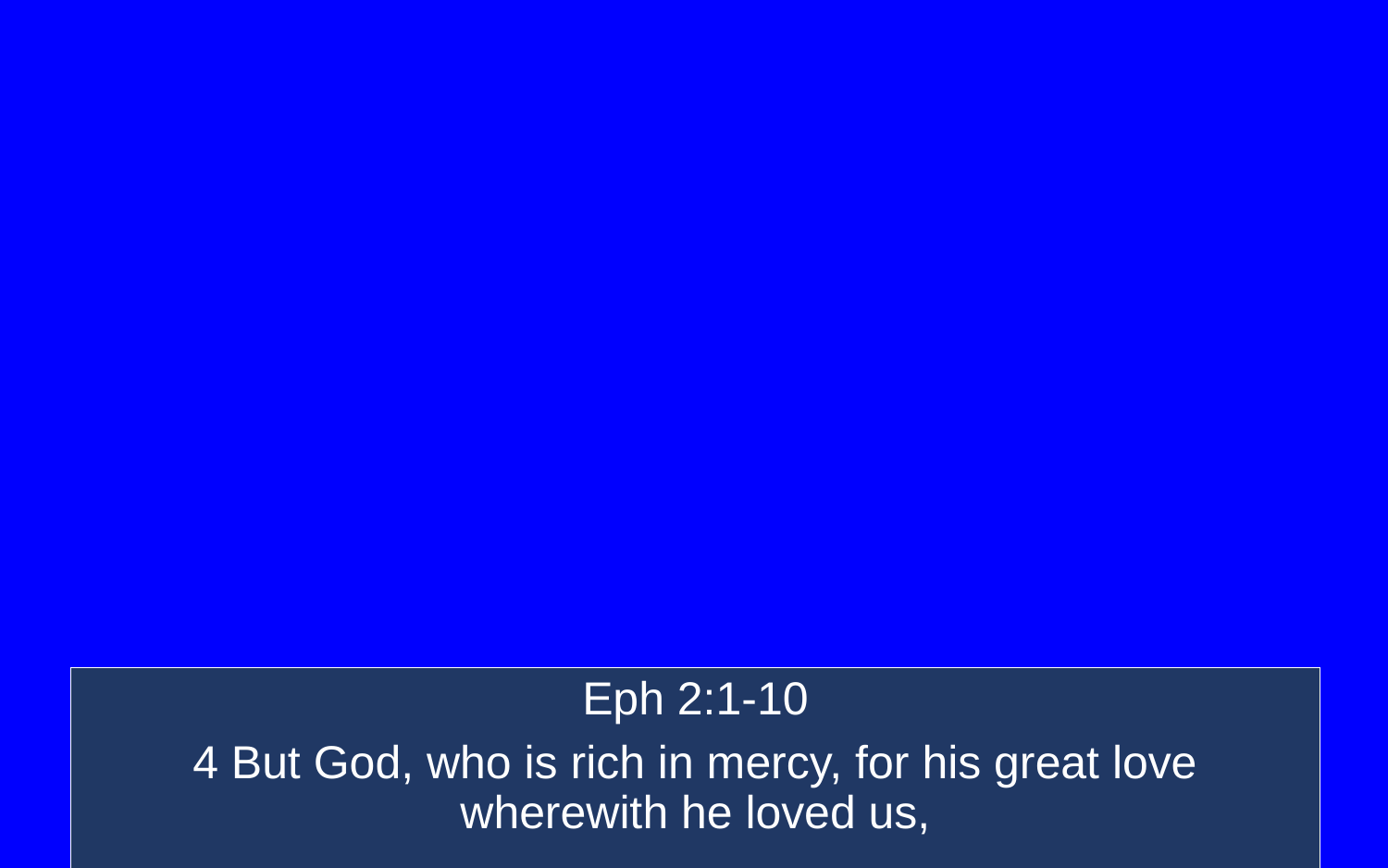

Eph 2:1-10
4 But God, who is rich in mercy, for his great love wherewith he loved us,